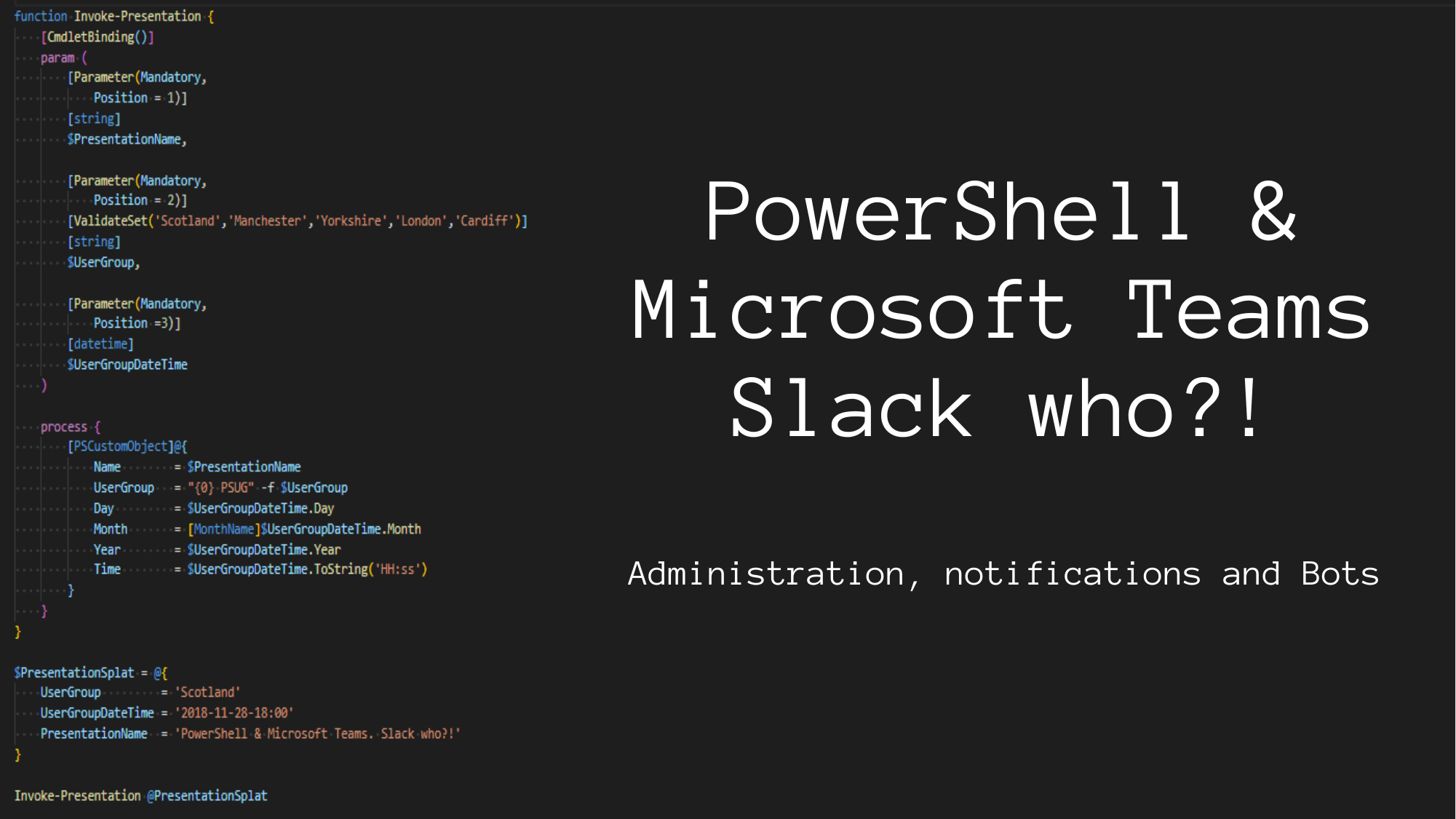

# PowerShell & Microsoft Teams Slack who?!
Administration, notifications and Bots